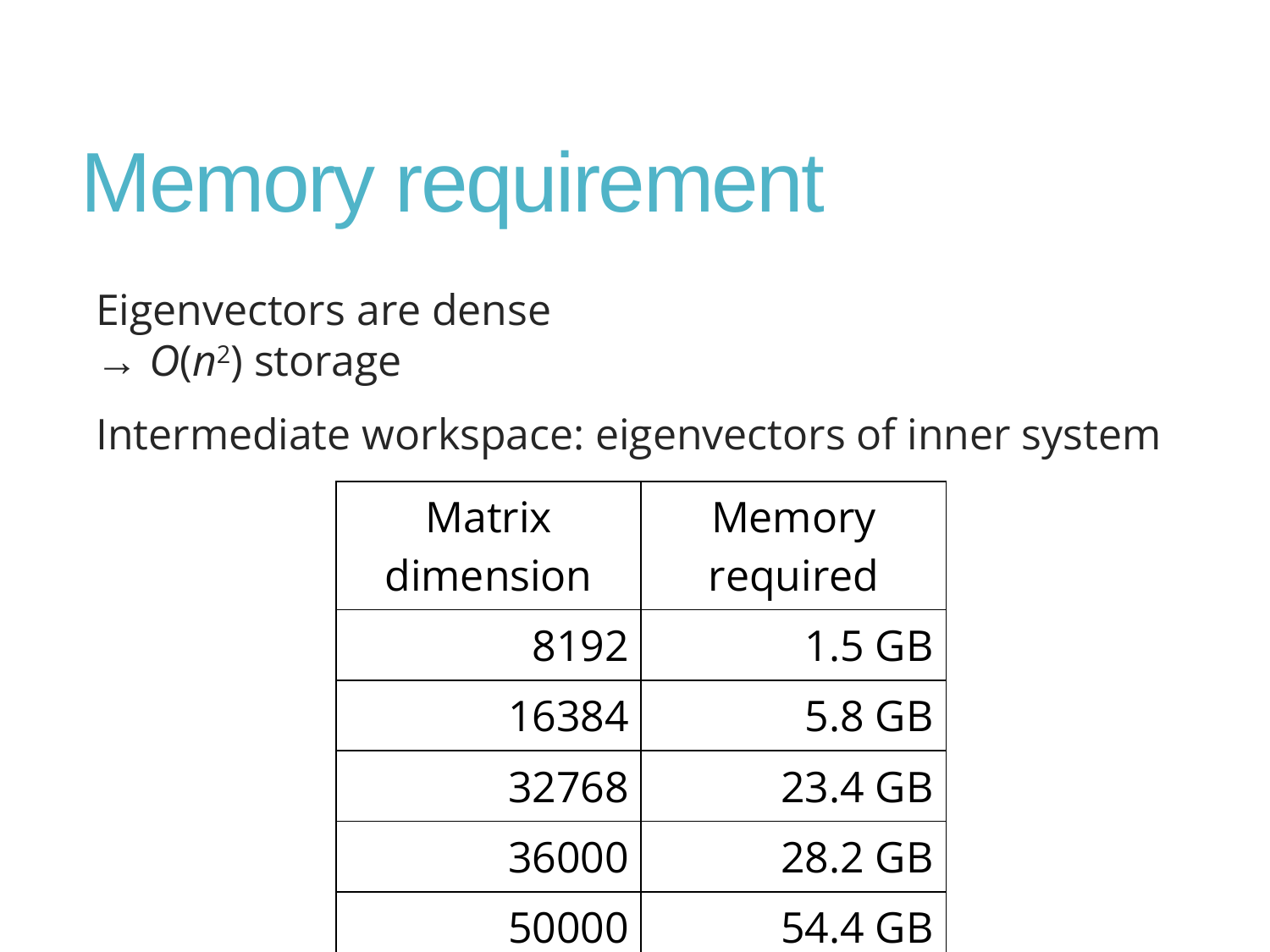

# Memory requirement
Eigenvectors are dense
→ O(n2) storage
Intermediate workspace: eigenvectors of inner system
| Matrix dimension | Memory required |
| --- | --- |
| 8192 | 1.5 GB |
| 16384 | 5.8 GB |
| 32768 | 23.4 GB |
| 36000 | 28.2 GB |
| 50000 | 54.4 GB |